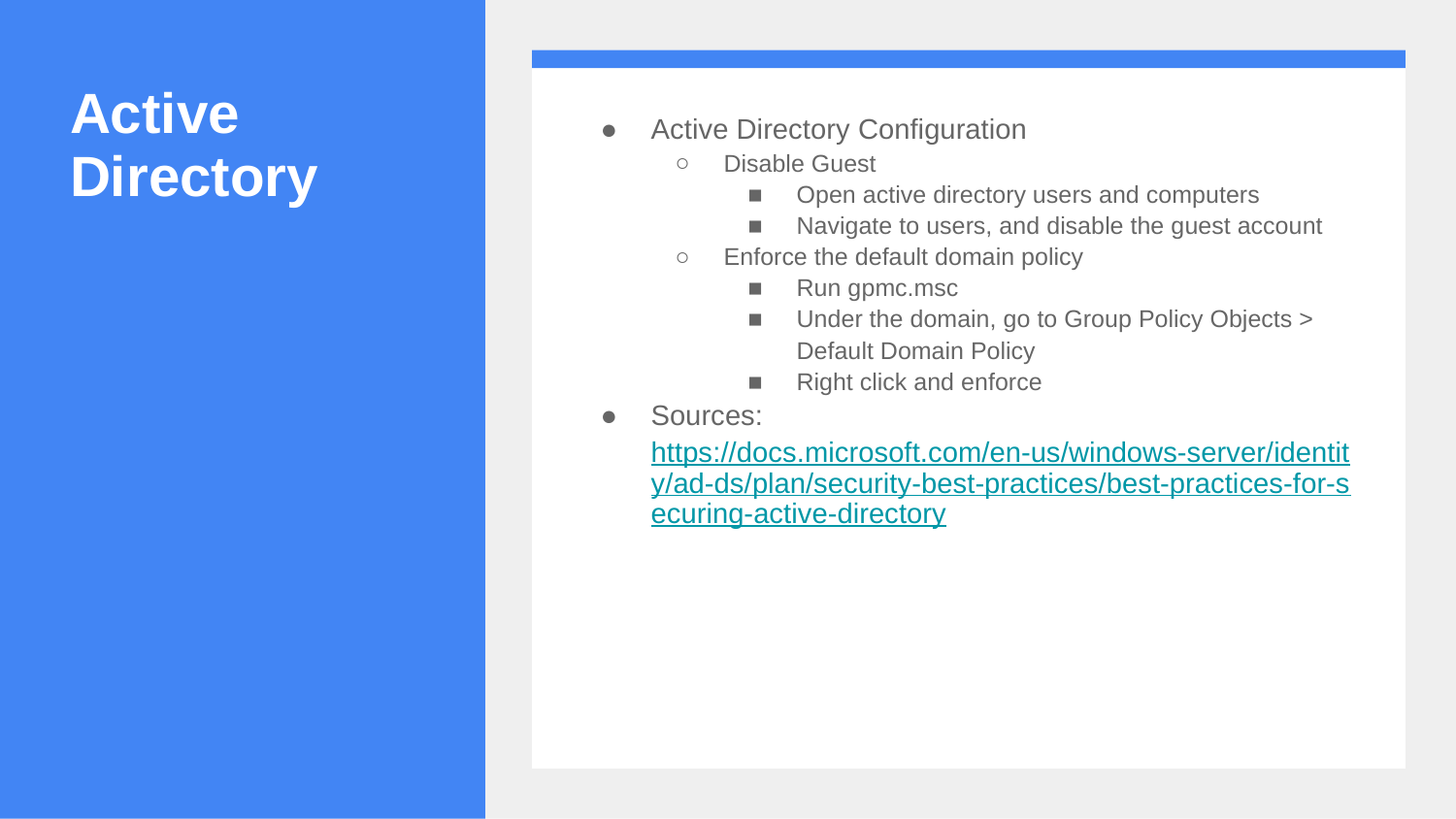

# Active Directory
Active Directory Configuration
Disable Guest
Open active directory users and computers
Navigate to users, and disable the guest account
Enforce the default domain policy
Run gpmc.msc
Under the domain, go to Group Policy Objects > Default Domain Policy
Right click and enforce
Sources: https://docs.microsoft.com/en-us/windows-server/identity/ad-ds/plan/security-best-practices/best-practices-for-securing-active-directory